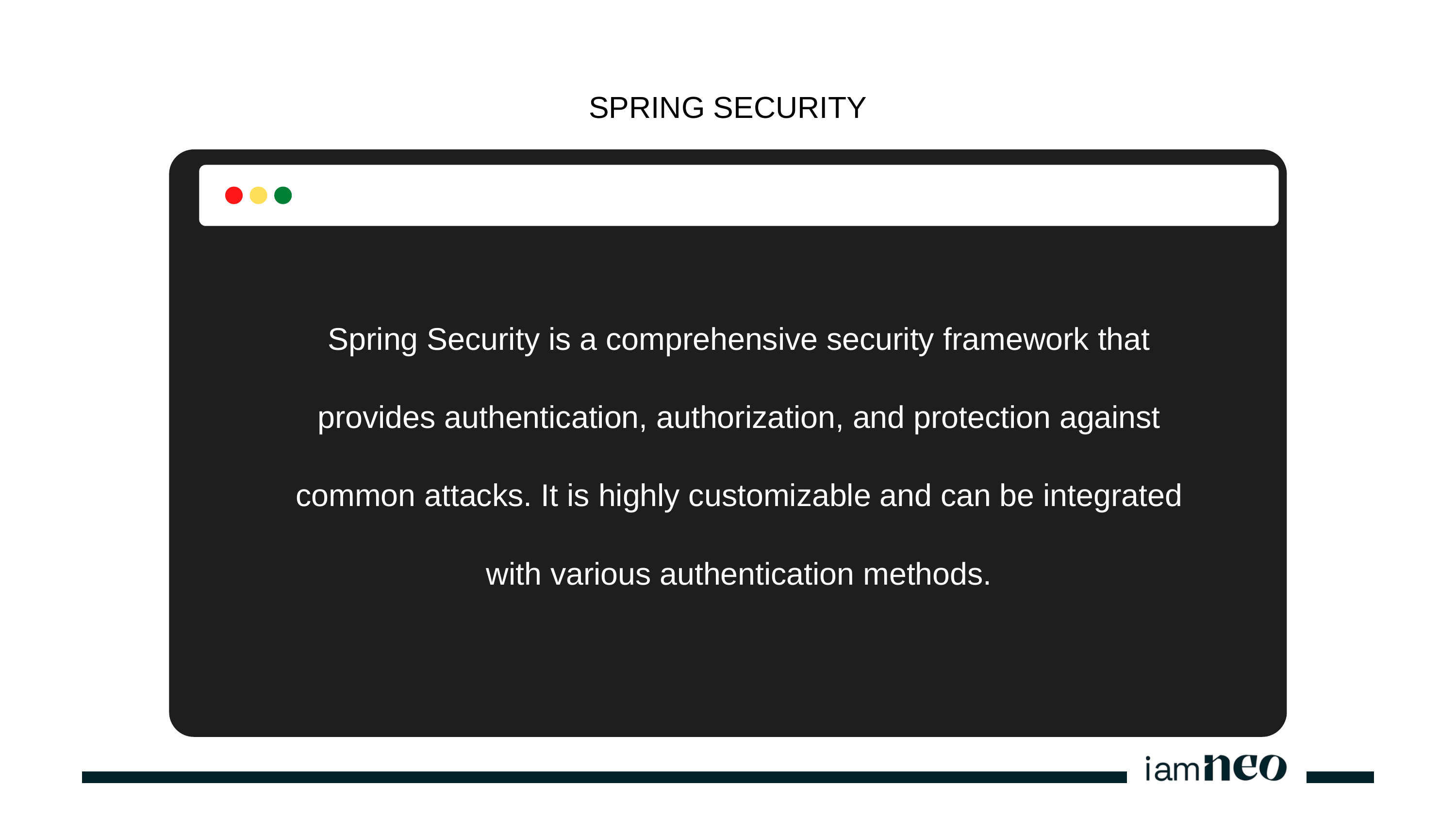

SPRING SECURITY

Spring Security is a comprehensive security framework that provides authentication, authorization, and protection against common attacks. It is highly customizable and can be integrated with various authentication methods.